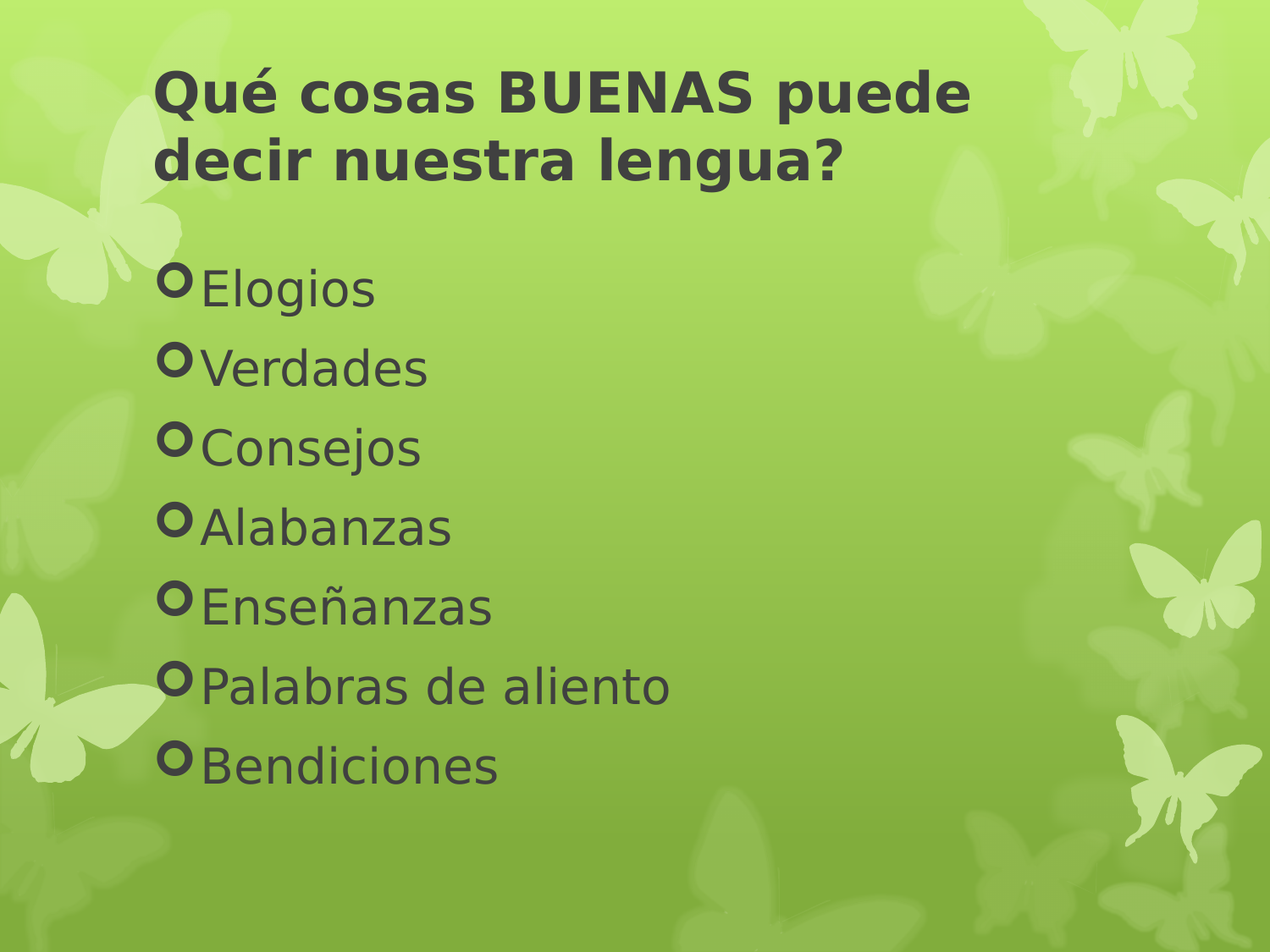

# Qué cosas BUENAS puede decir nuestra lengua?
Elogios
Verdades
Consejos
Alabanzas
Enseñanzas
Palabras de aliento
Bendiciones